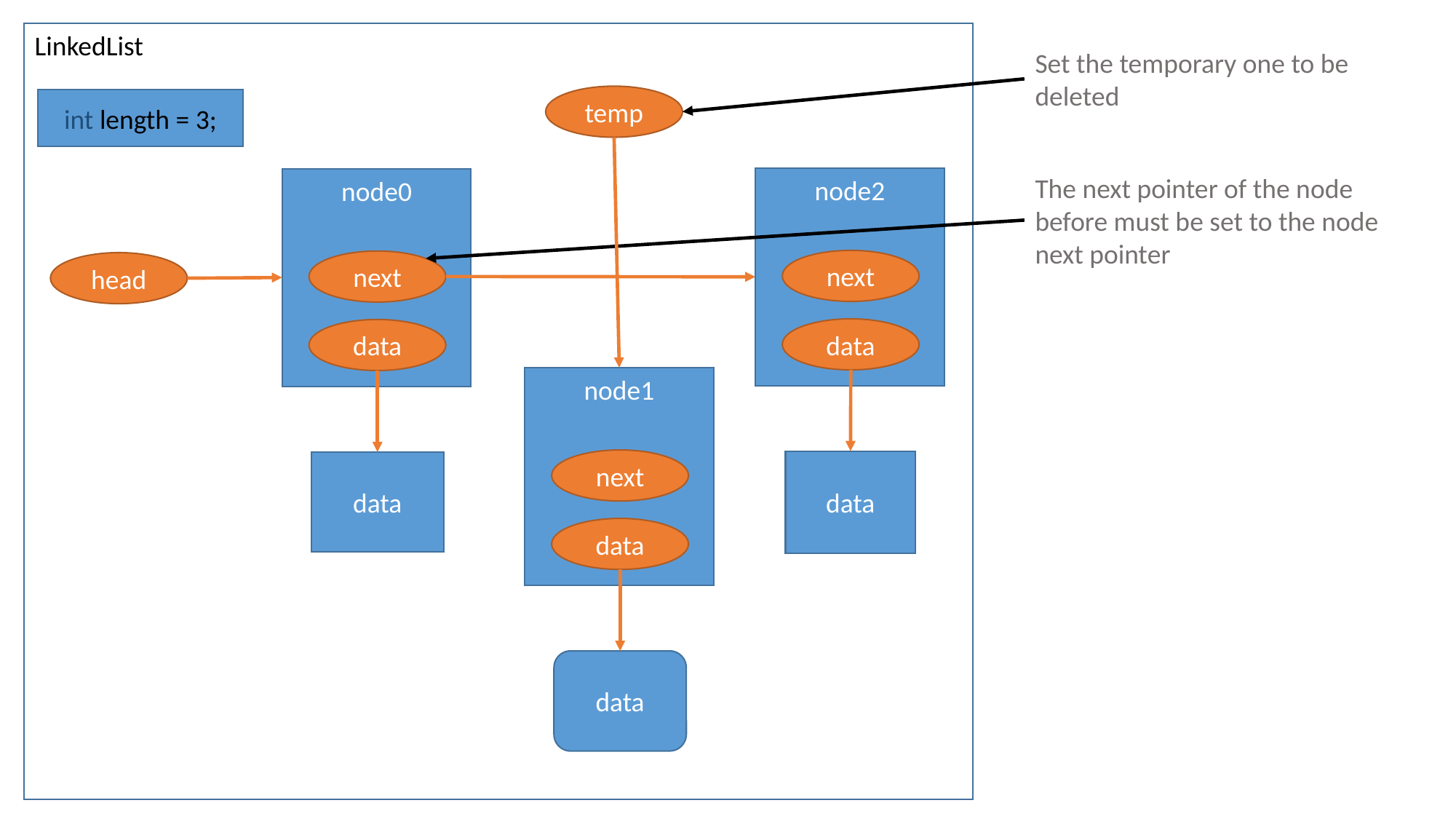

LinkedList

Set the temporary one to be deleted
temp
int length = 3;
The next pointer of the node before must be set to the node next pointer
node2
node0
next
next
head
data
data
node1
next
data
data
data
data